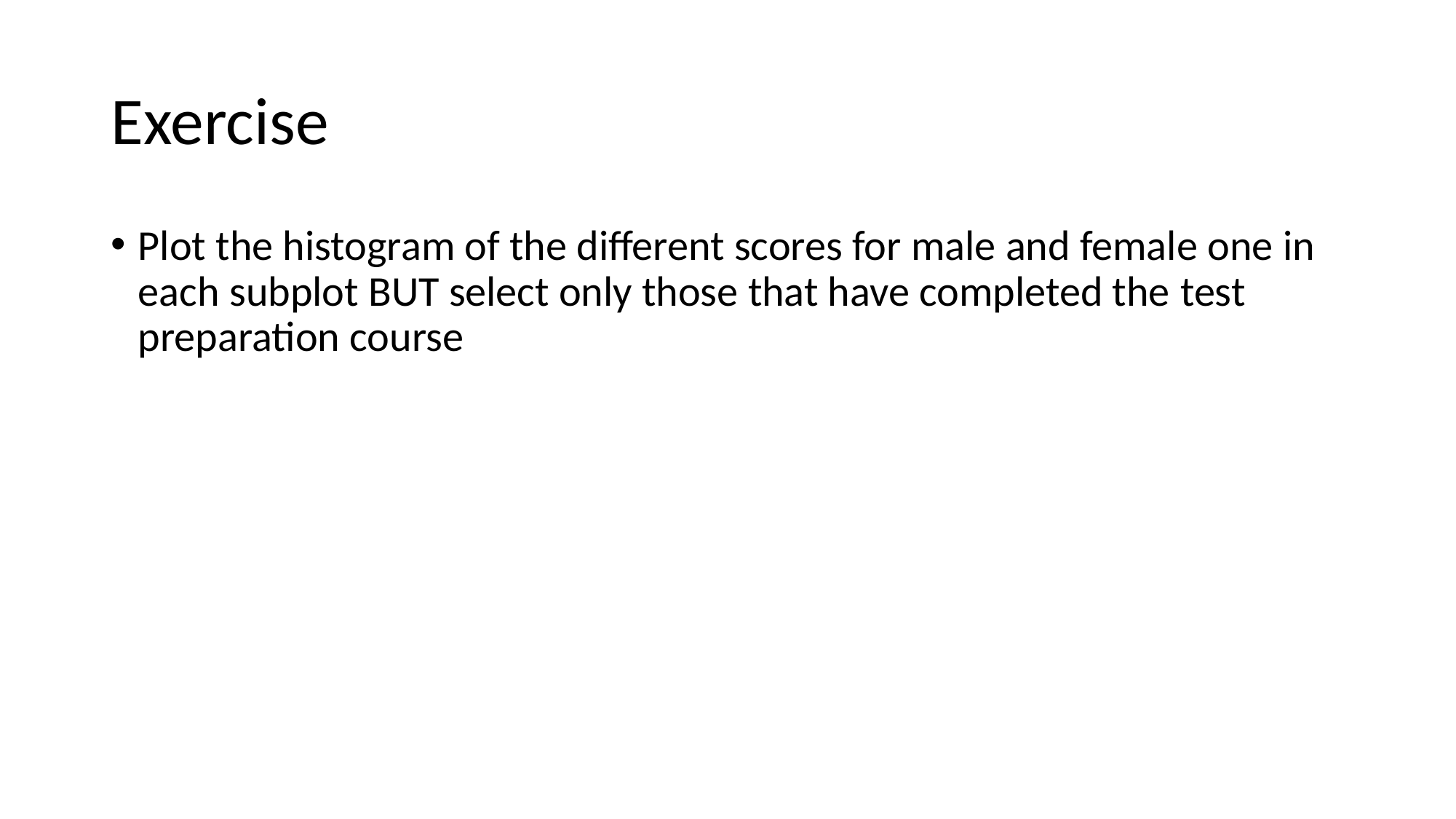

# Exercise
Plot the histogram of the different scores for male and female one in each subplot BUT select only those that have completed the test preparation course